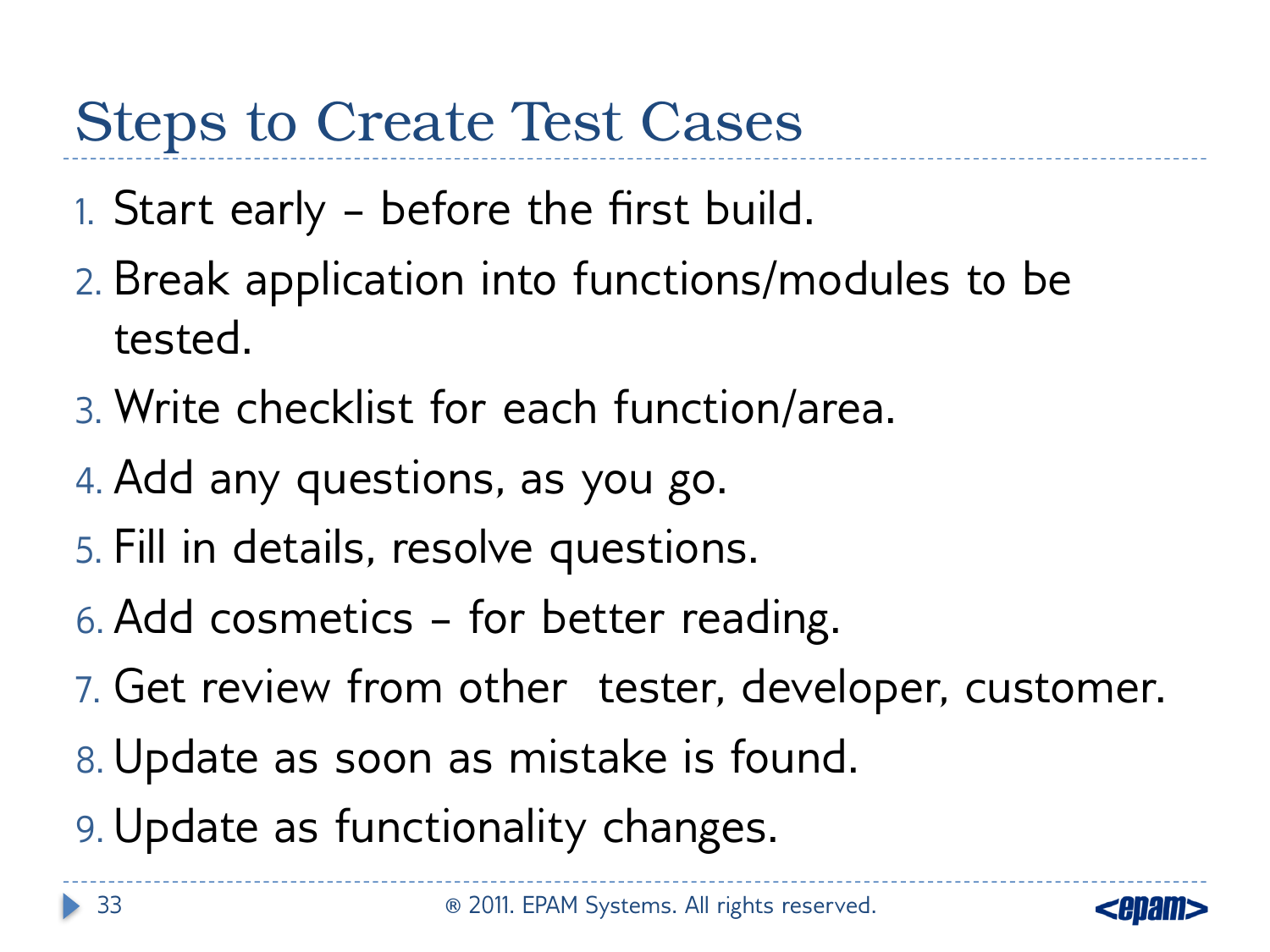

# Steps to Create Test Cases
Start early – before the first build.
Break application into functions/modules to be tested.
Write checklist for each function/area.
Add any questions, as you go.
Fill in details, resolve questions.
Add cosmetics – for better reading.
Get review from other  tester, developer, customer.
Update as soon as mistake is found.
Update as functionality changes.
33
® 2011. EPAM Systems. All rights reserved.